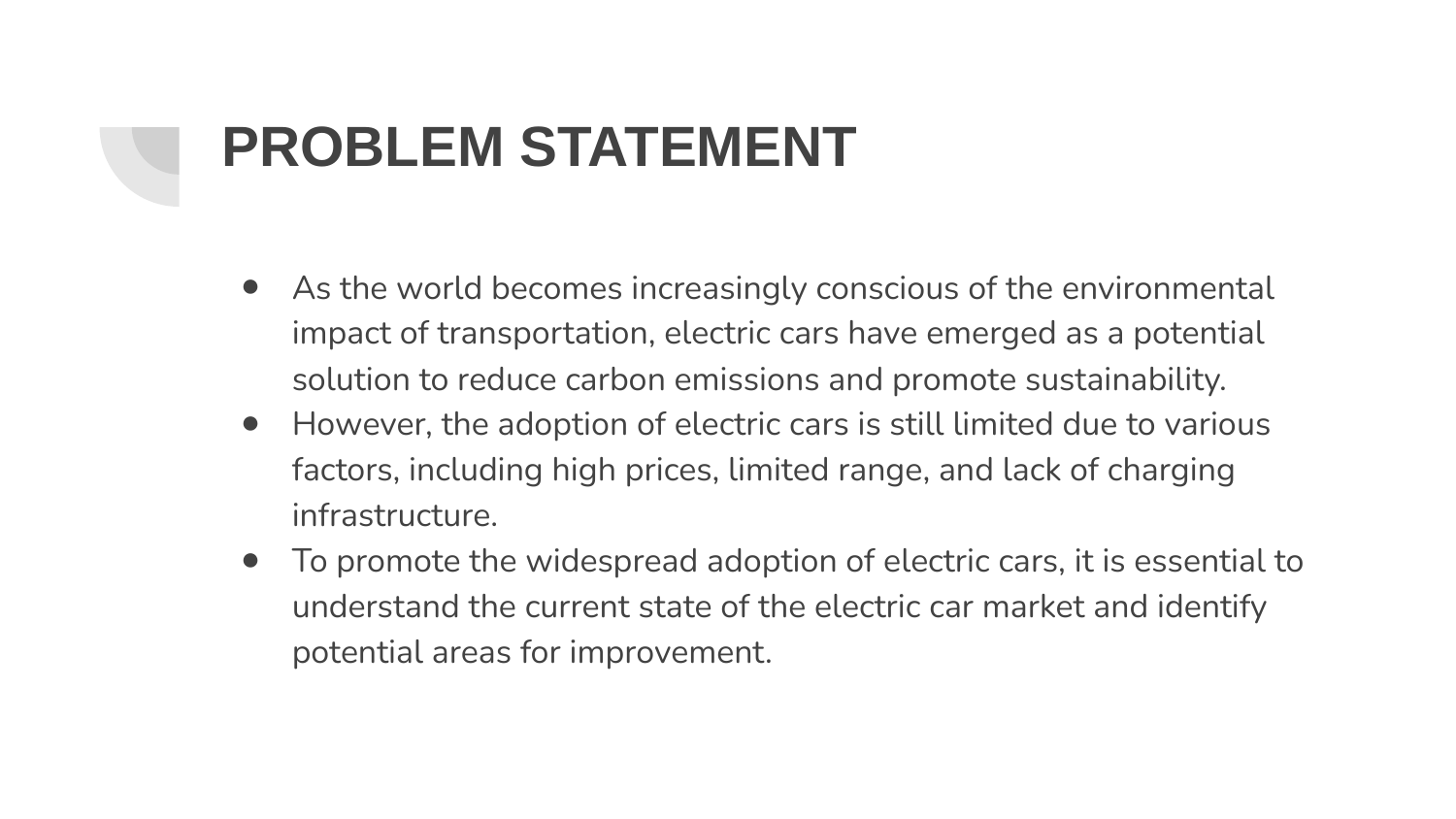

# PROBLEM STATEMENT
As the world becomes increasingly conscious of the environmental impact of transportation, electric cars have emerged as a potential solution to reduce carbon emissions and promote sustainability.
However, the adoption of electric cars is still limited due to various factors, including high prices, limited range, and lack of charging infrastructure.
To promote the widespread adoption of electric cars, it is essential to understand the current state of the electric car market and identify potential areas for improvement.